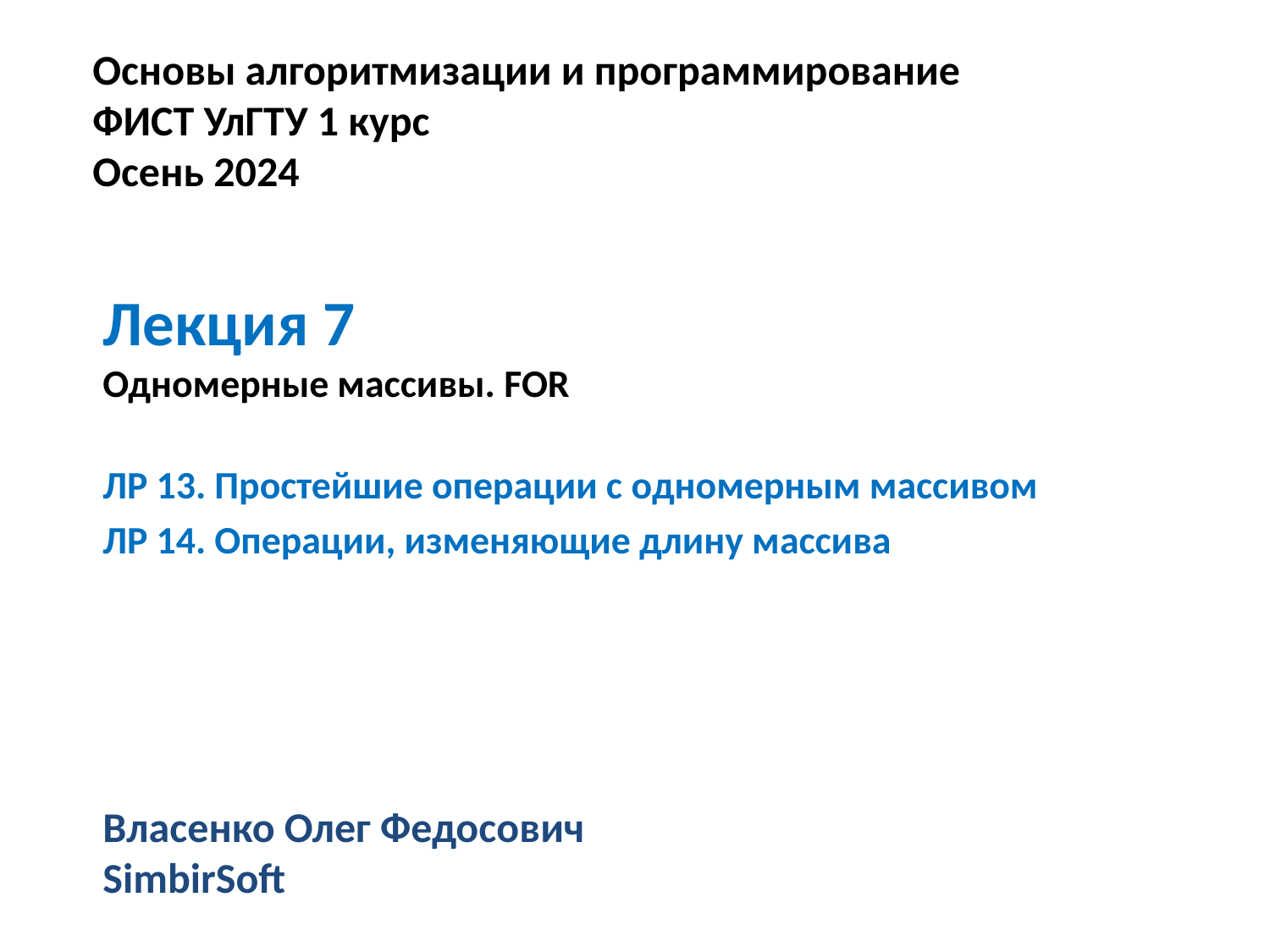

Основы алгоритмизации и программирование
ФИСТ УлГТУ 1 курс
Осень 2024
Лекция 7
Одномерные массивы. FOR

ЛР 13. Простейшие операции с одномерным массивом
ЛР 14. Операции, изменяющие длину массива

Власенко Олег Федосович
SimbirSoft